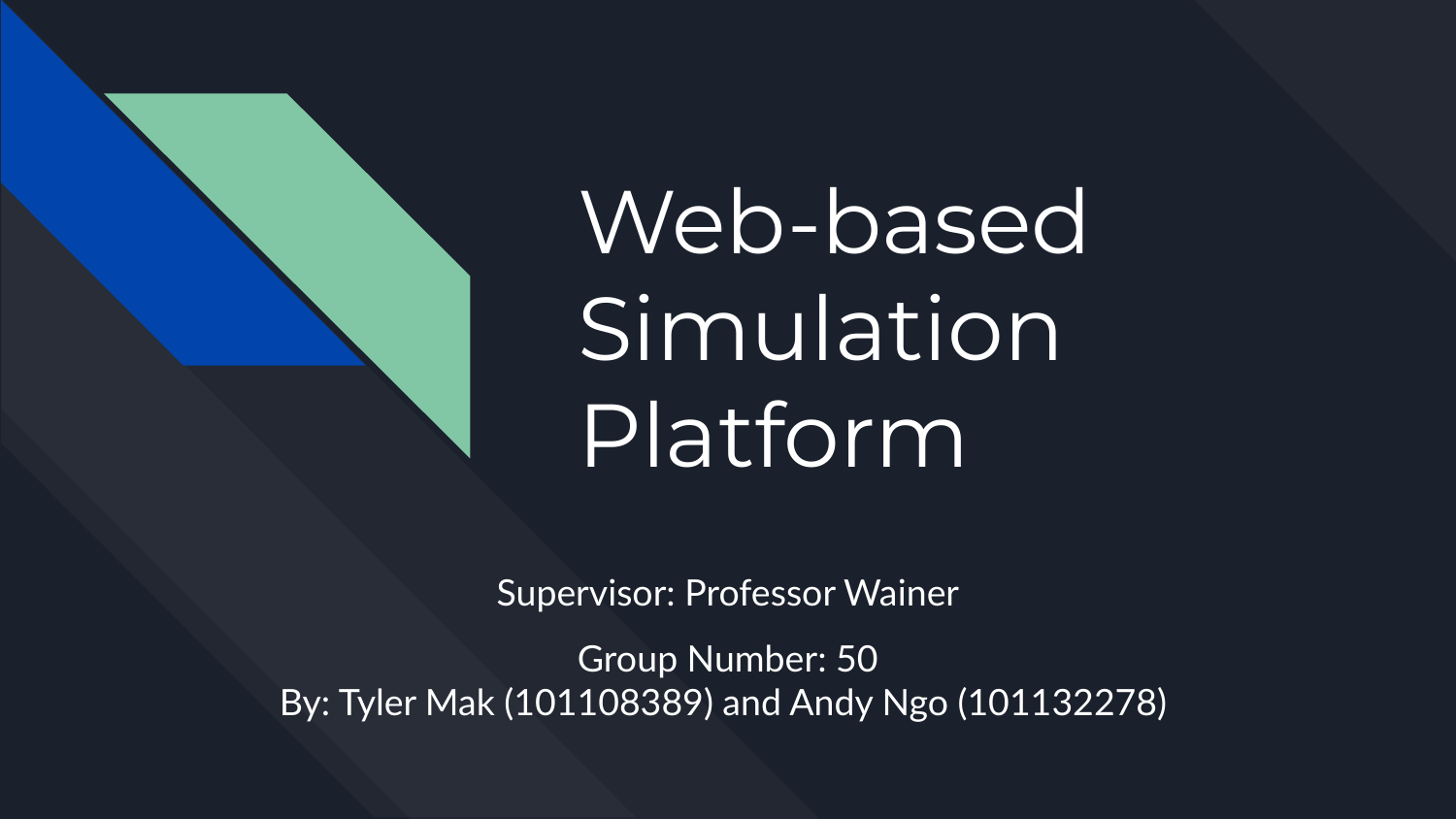

# Web-based Simulation Platform
Supervisor: Professor Wainer
Group Number: 50
By: Tyler Mak (101108389) and Andy Ngo (101132278)